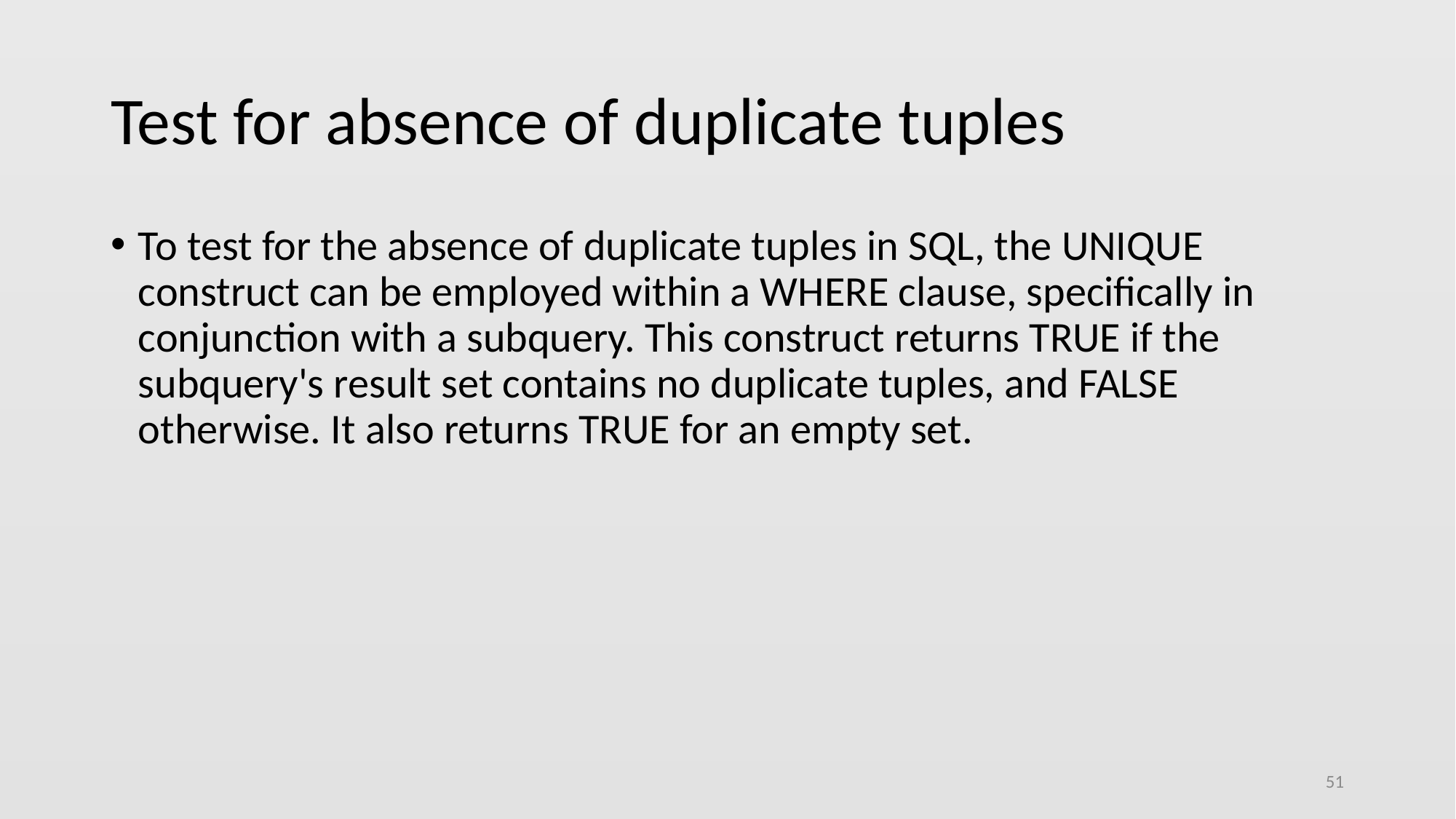

# Test for absence of duplicate tuples
To test for the absence of duplicate tuples in SQL, the UNIQUE construct can be employed within a WHERE clause, specifically in conjunction with a subquery. This construct returns TRUE if the subquery's result set contains no duplicate tuples, and FALSE otherwise. It also returns TRUE for an empty set.
51